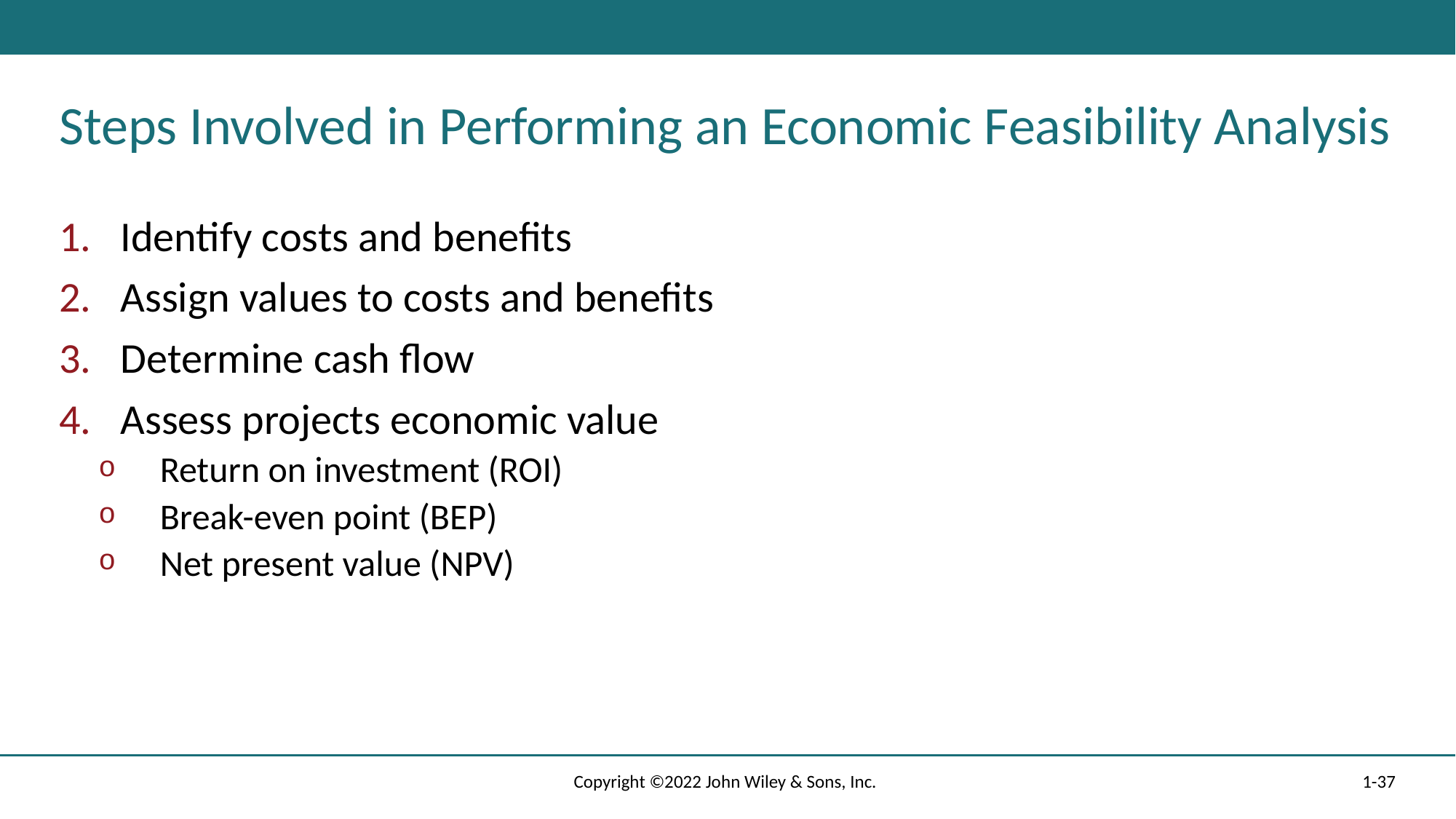

# Steps Involved in Performing an Economic Feasibility Analysis
Identify costs and benefits
Assign values to costs and benefits
Determine cash flow
Assess projects economic value
Return on investment (ROI)
Break-even point (BEP)
Net present value (NPV)
Copyright ©2022 John Wiley & Sons, Inc.
1-37